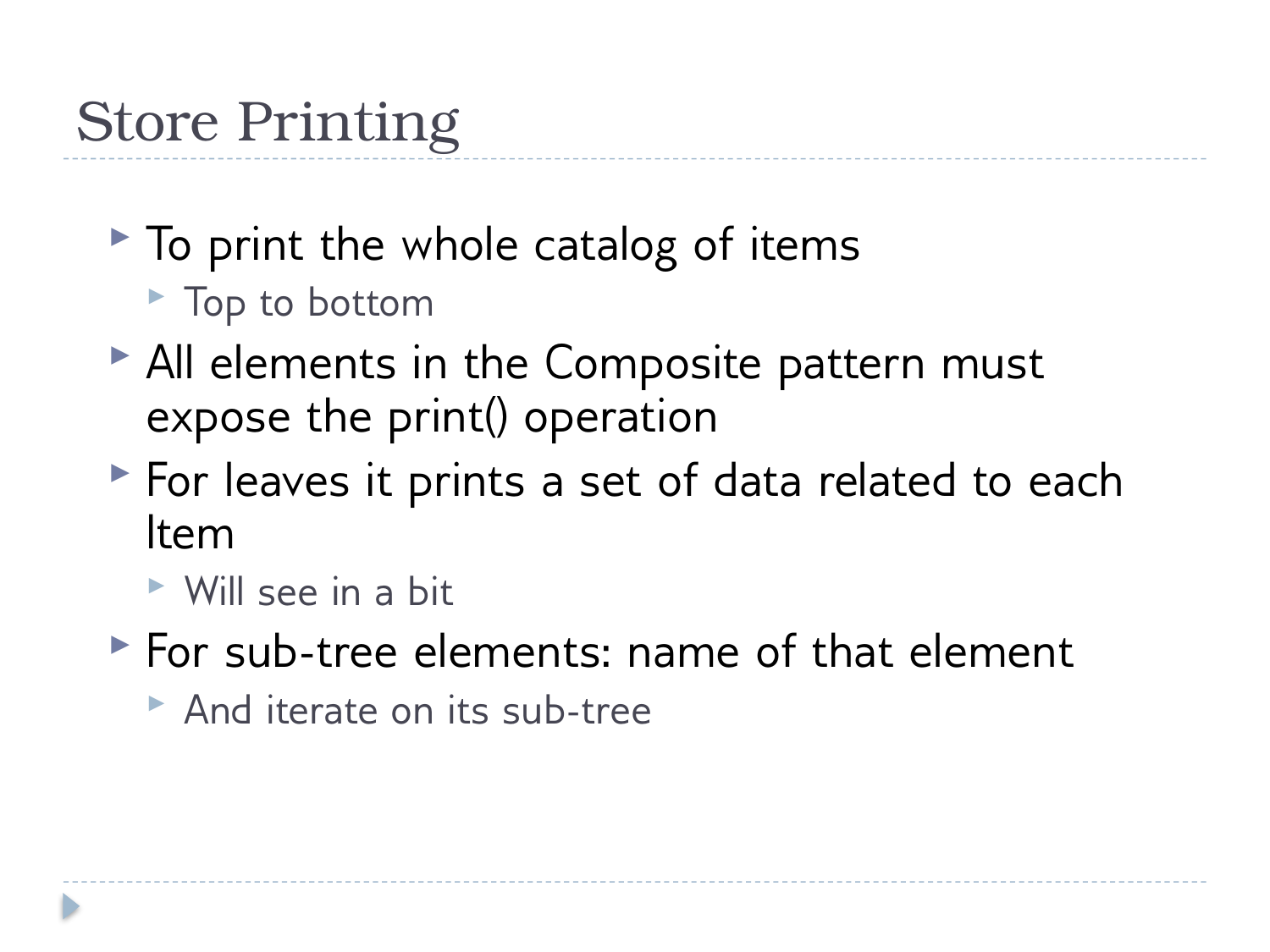

# Store Printing
To print the whole catalog of items
Top to bottom
All elements in the Composite pattern must expose the print() operation
For leaves it prints a set of data related to each Item
Will see in a bit
For sub-tree elements: name of that element
And iterate on its sub-tree